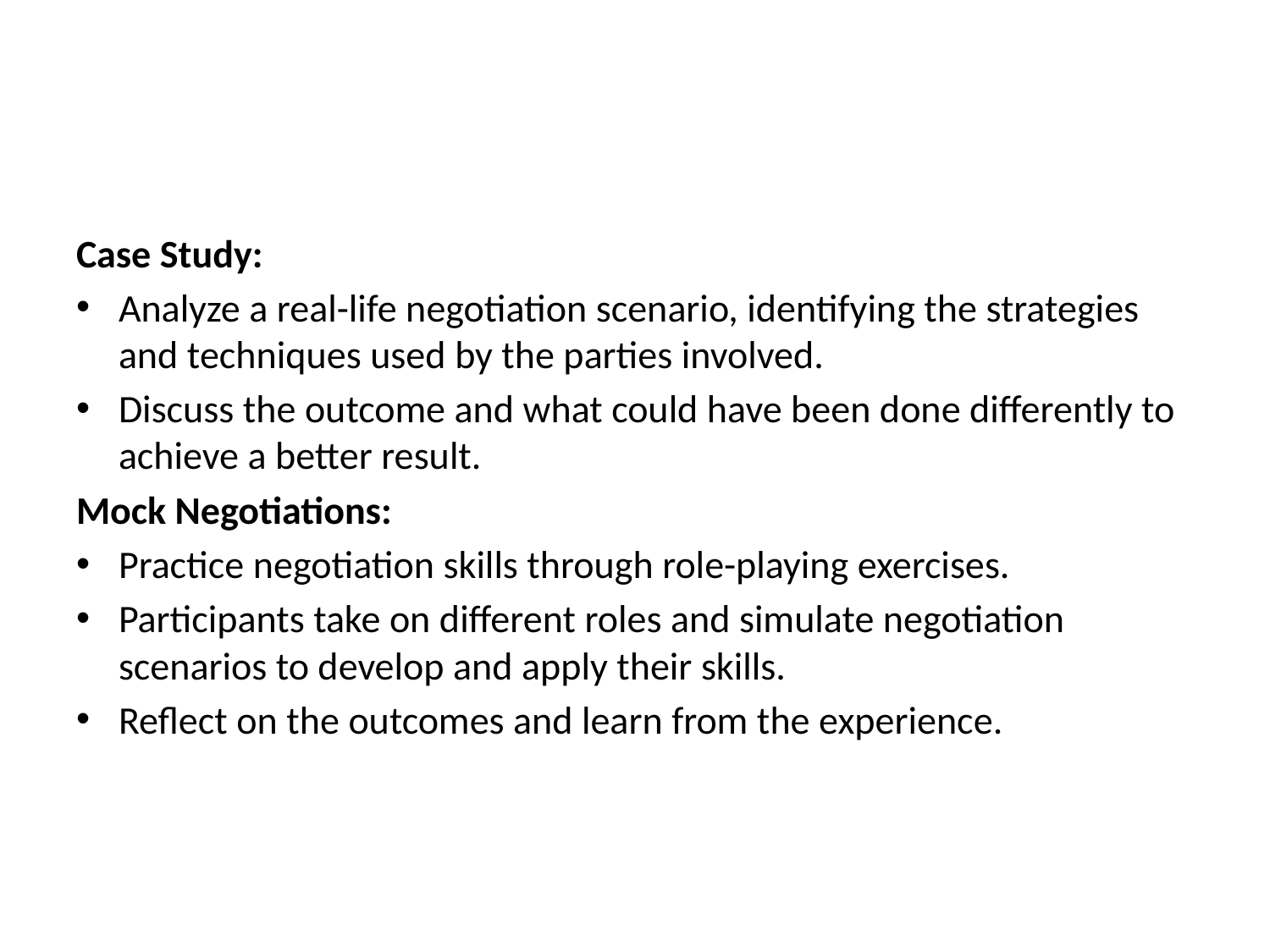

#
Case Study:
Analyze a real-life negotiation scenario, identifying the strategies and techniques used by the parties involved.
Discuss the outcome and what could have been done differently to achieve a better result.
Mock Negotiations:
Practice negotiation skills through role-playing exercises.
Participants take on different roles and simulate negotiation scenarios to develop and apply their skills.
Reflect on the outcomes and learn from the experience.